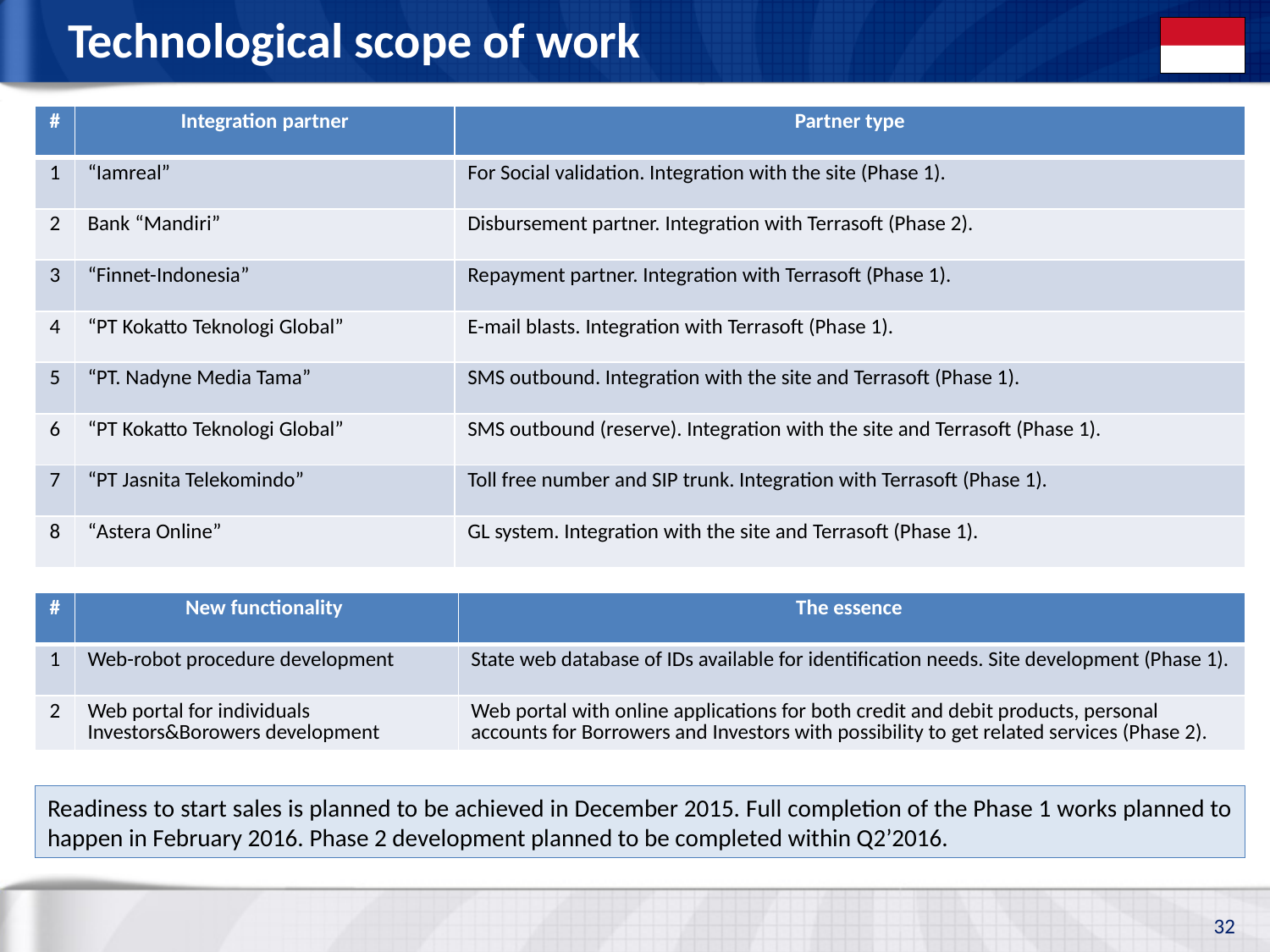

# Technological scope of work
| # | Integration partner | Partner type |
| --- | --- | --- |
| 1 | “Iamreal” | For Social validation. Integration with the site (Phase 1). |
| 2 | Bank “Mandiri” | Disbursement partner. Integration with Terrasoft (Phase 2). |
| 3 | “Finnet-Indonesia” | Repayment partner. Integration with Terrasoft (Phase 1). |
| 4 | “PT Kokatto Teknologi Global” | E-mail blasts. Integration with Terrasoft (Phase 1). |
| 5 | “PT. Nadyne Media Tama” | SMS outbound. Integration with the site and Terrasoft (Phase 1). |
| 6 | “PT Kokatto Teknologi Global” | SMS outbound (reserve). Integration with the site and Terrasoft (Phase 1). |
| 7 | “PT Jasnita Telekomindo” | Toll free number and SIP trunk. Integration with Terrasoft (Phase 1). |
| 8 | “Astera Online” | GL system. Integration with the site and Terrasoft (Phase 1). |
| # | New functionality | The essence |
| --- | --- | --- |
| 1 | Web-robot procedure development | State web database of IDs available for identification needs. Site development (Phase 1). |
| 2 | Web portal for individuals Investors&Borowers development | Web portal with online applications for both credit and debit products, personal accounts for Borrowers and Investors with possibility to get related services (Phase 2). |
Readiness to start sales is planned to be achieved in December 2015. Full completion of the Phase 1 works planned to happen in February 2016. Phase 2 development planned to be completed within Q2’2016.
32